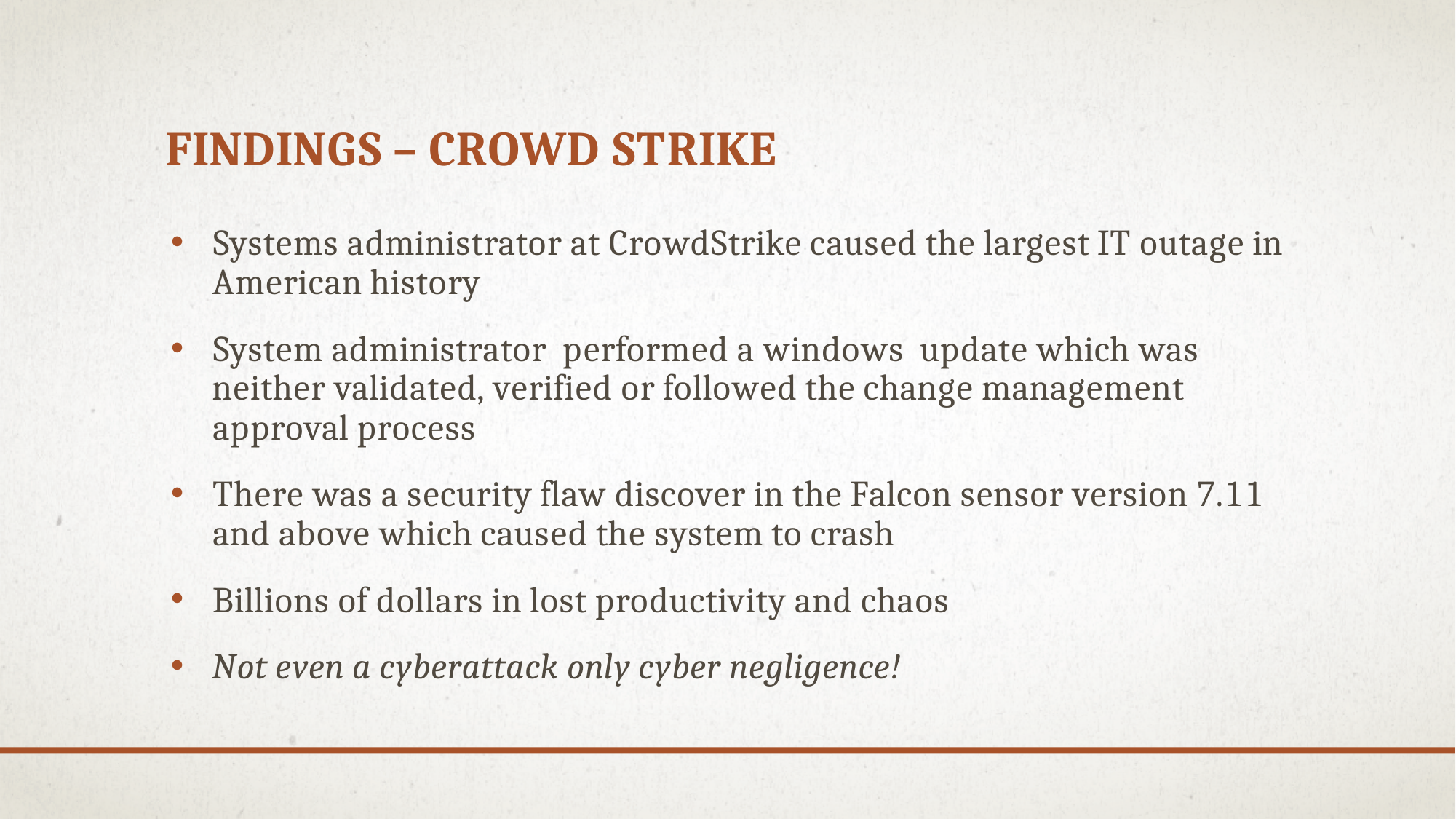

# Findings – Crowd Strike
Systems administrator at CrowdStrike caused the largest IT outage in American history
System administrator  performed a windows  update which was neither validated, verified or followed the change management approval process
There was a security flaw discover in the Falcon sensor version 7.11 and above which caused the system to crash
Billions of dollars in lost productivity and chaos
Not even a cyberattack only cyber negligence!